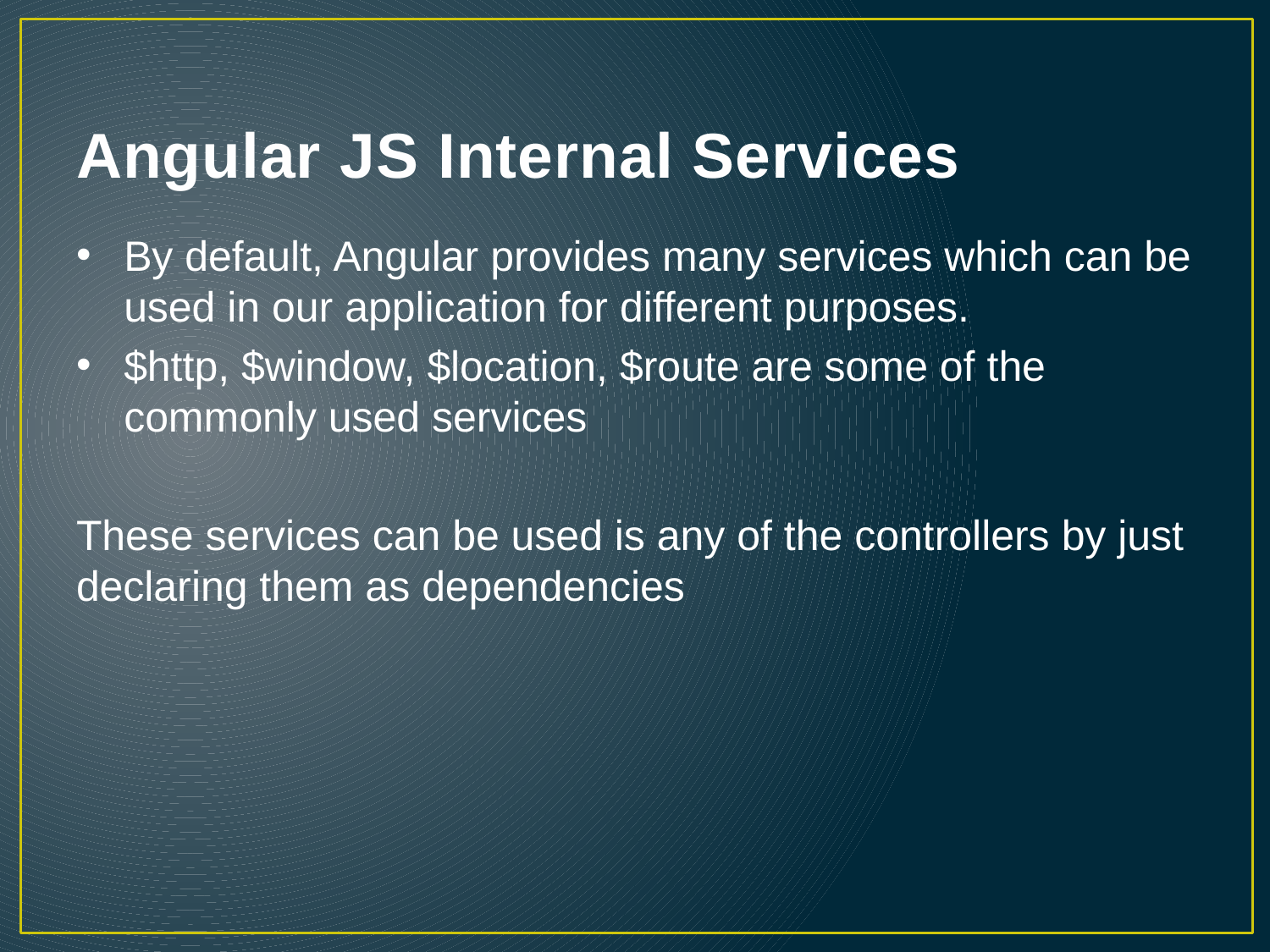

# Angular JS Internal Services
By default, Angular provides many services which can be used in our application for different purposes.
$http, $window, $location, $route are some of the commonly used services

These services can be used is any of the controllers by just declaring them as dependencies